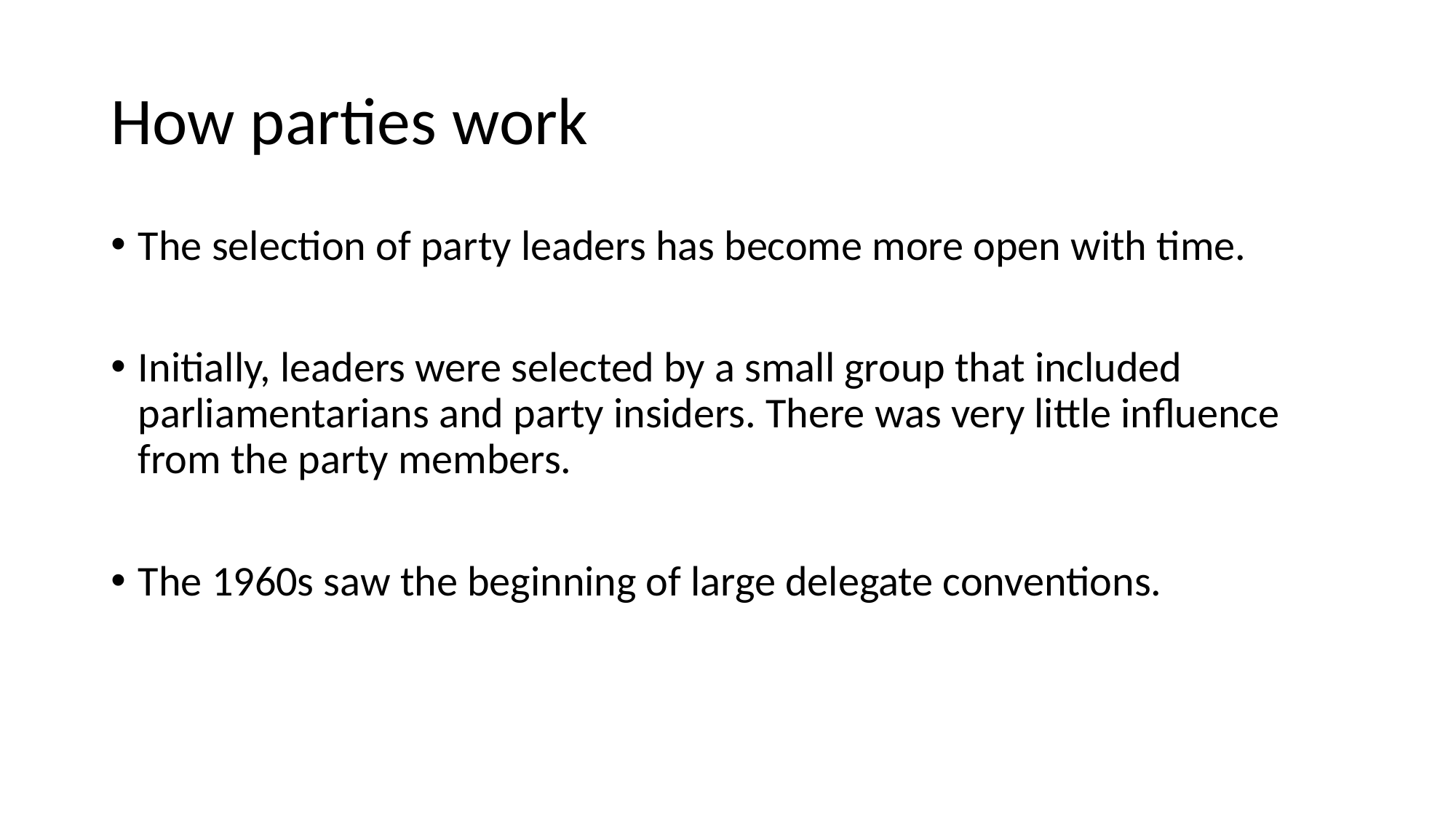

# How parties work
The selection of party leaders has become more open with time.

Initially, leaders were selected by a small group that included parliamentarians and party insiders. There was very little influence from the party members.

The 1960s saw the beginning of large delegate conventions.